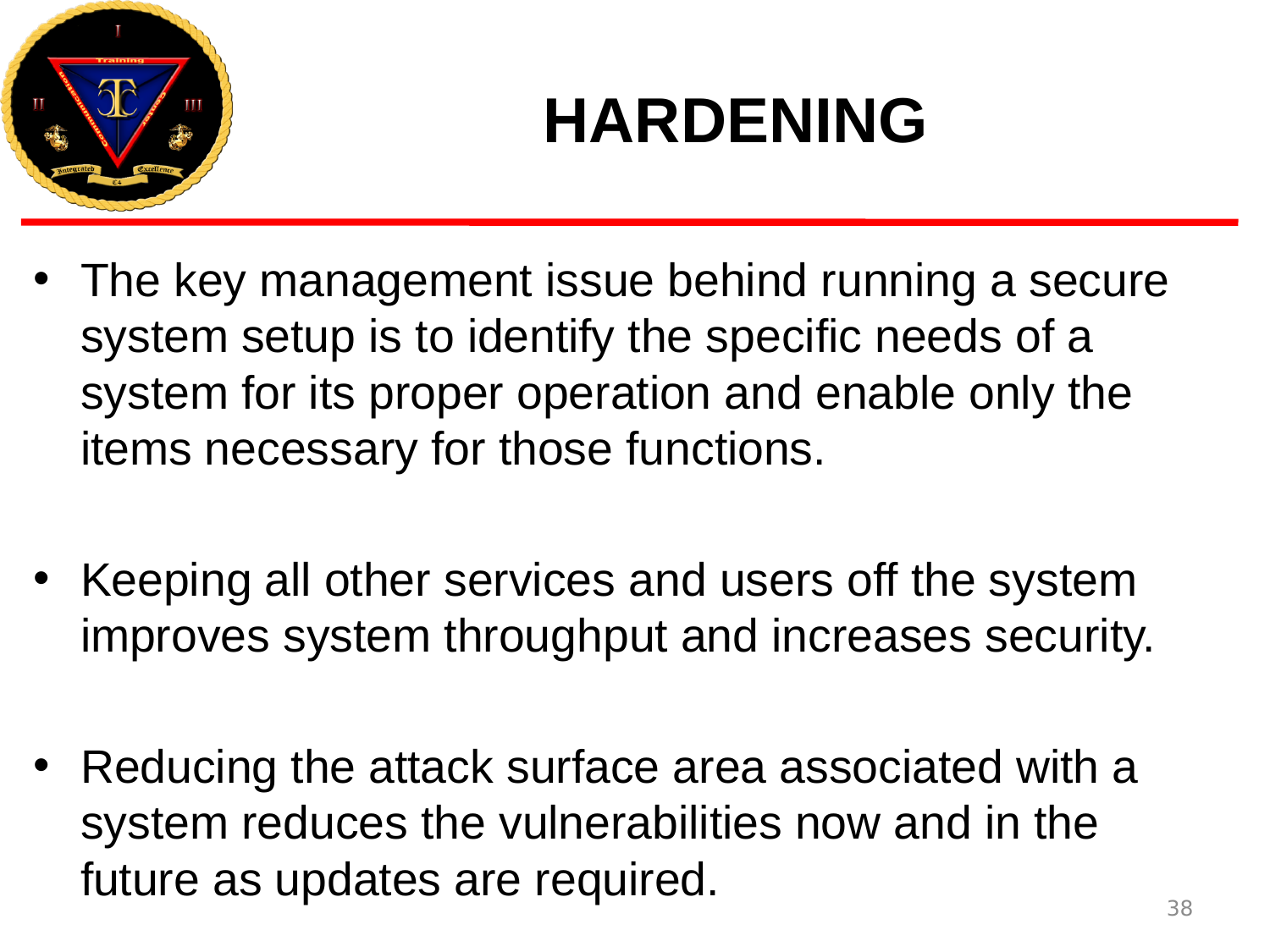

# HARDENING
The key management issue behind running a secure system setup is to identify the specific needs of a system for its proper operation and enable only the items necessary for those functions.

Keeping all other services and users off the system improves system throughput and increases security.

Reducing the attack surface area associated with a system reduces the vulnerabilities now and in the future as updates are required.
38